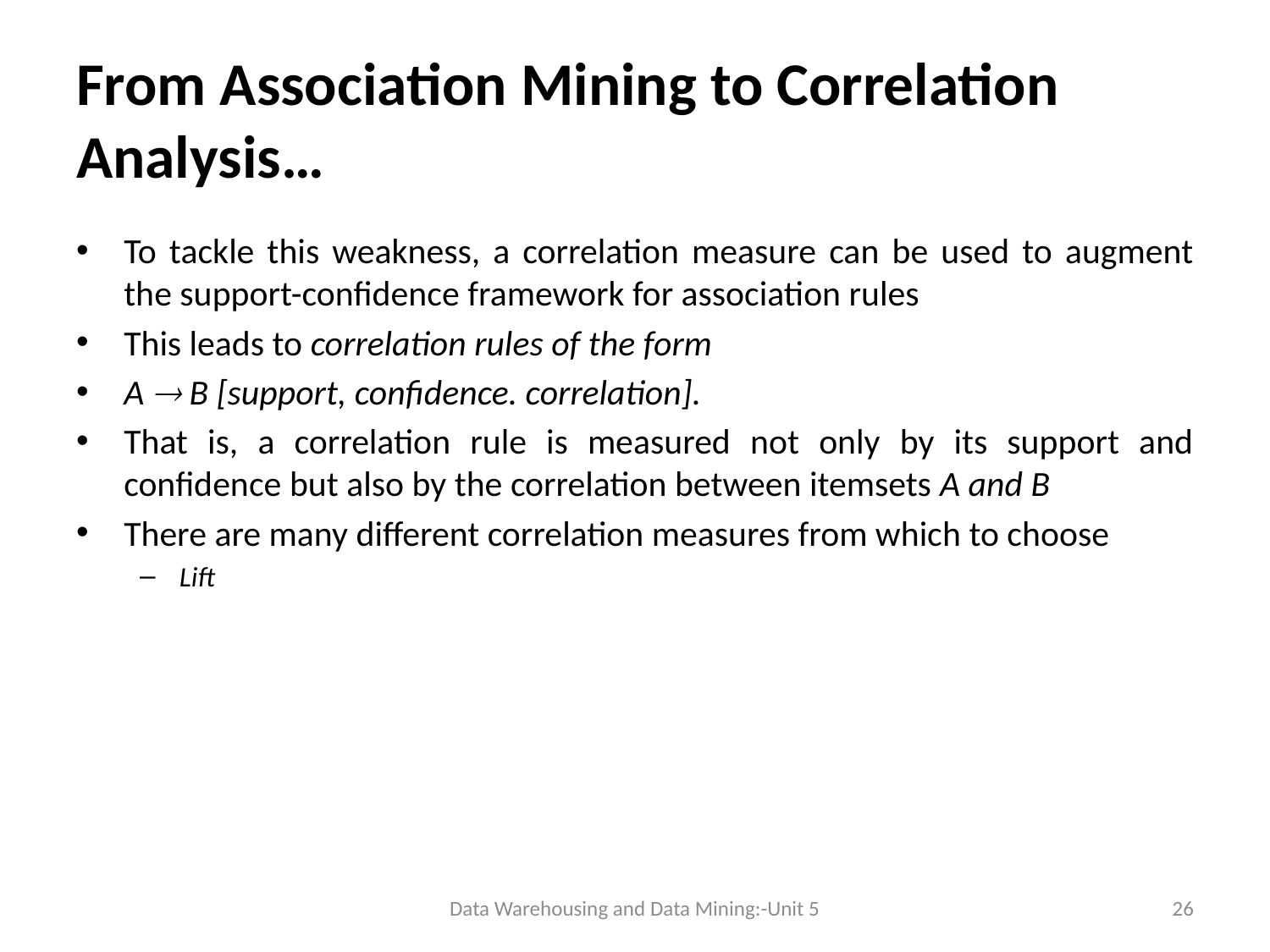

# From Association Mining to Correlation Analysis…
To tackle this weakness, a correlation measure can be used to augment the support-confidence framework for association rules
This leads to correlation rules of the form
A → B [support, confidence. correlation].
That is, a correlation rule is measured not only by its support and confidence but also by the correlation between itemsets A and B
There are many different correlation measures from which to choose
Lift

Data Warehousing and Data Mining:-Unit 5
26